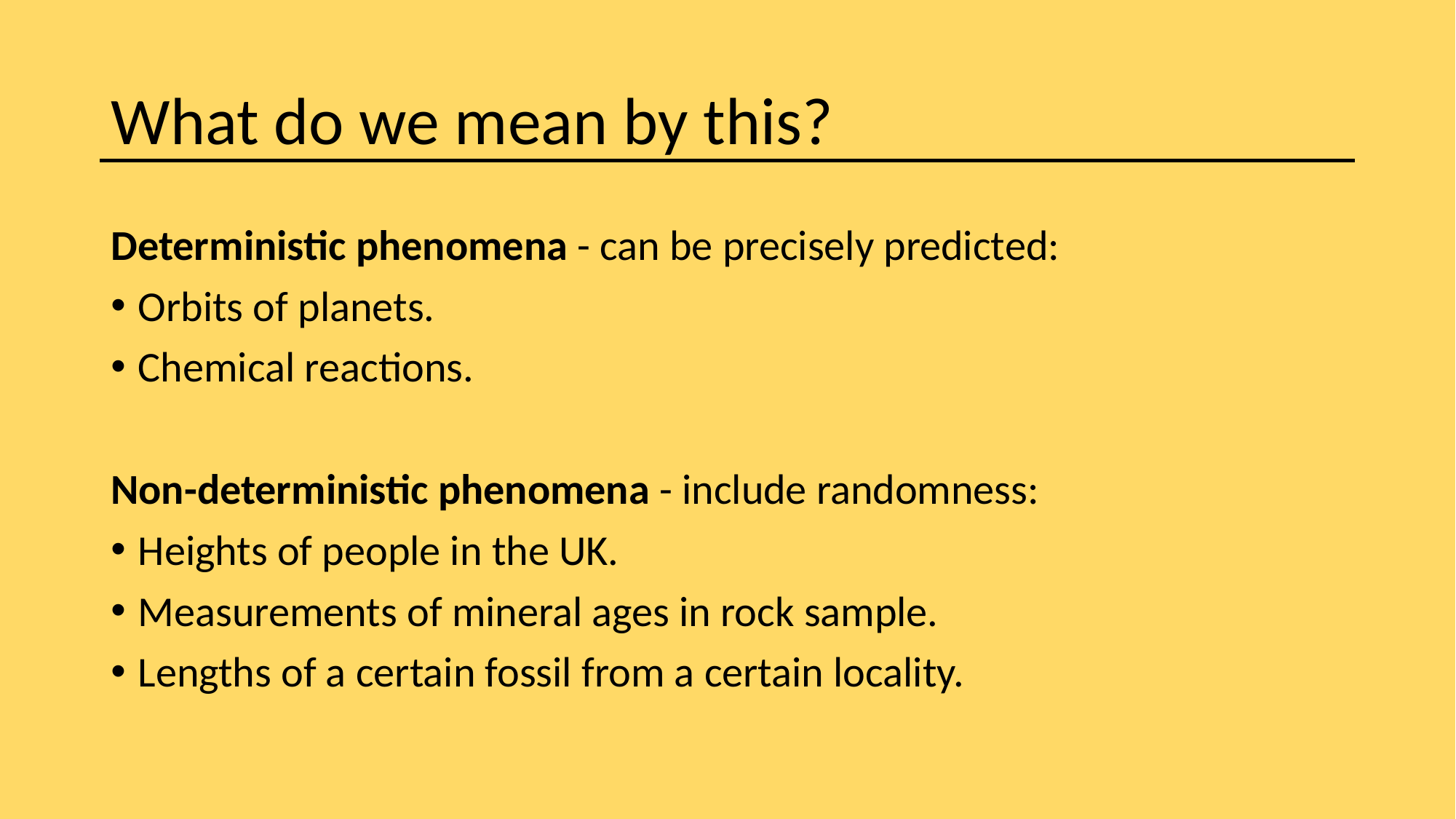

# What do we mean by this?
Deterministic phenomena - can be precisely predicted:
Orbits of planets.
Chemical reactions.

Non-deterministic phenomena - include randomness:
Heights of people in the UK.
Measurements of mineral ages in rock sample.
Lengths of a certain fossil from a certain locality.